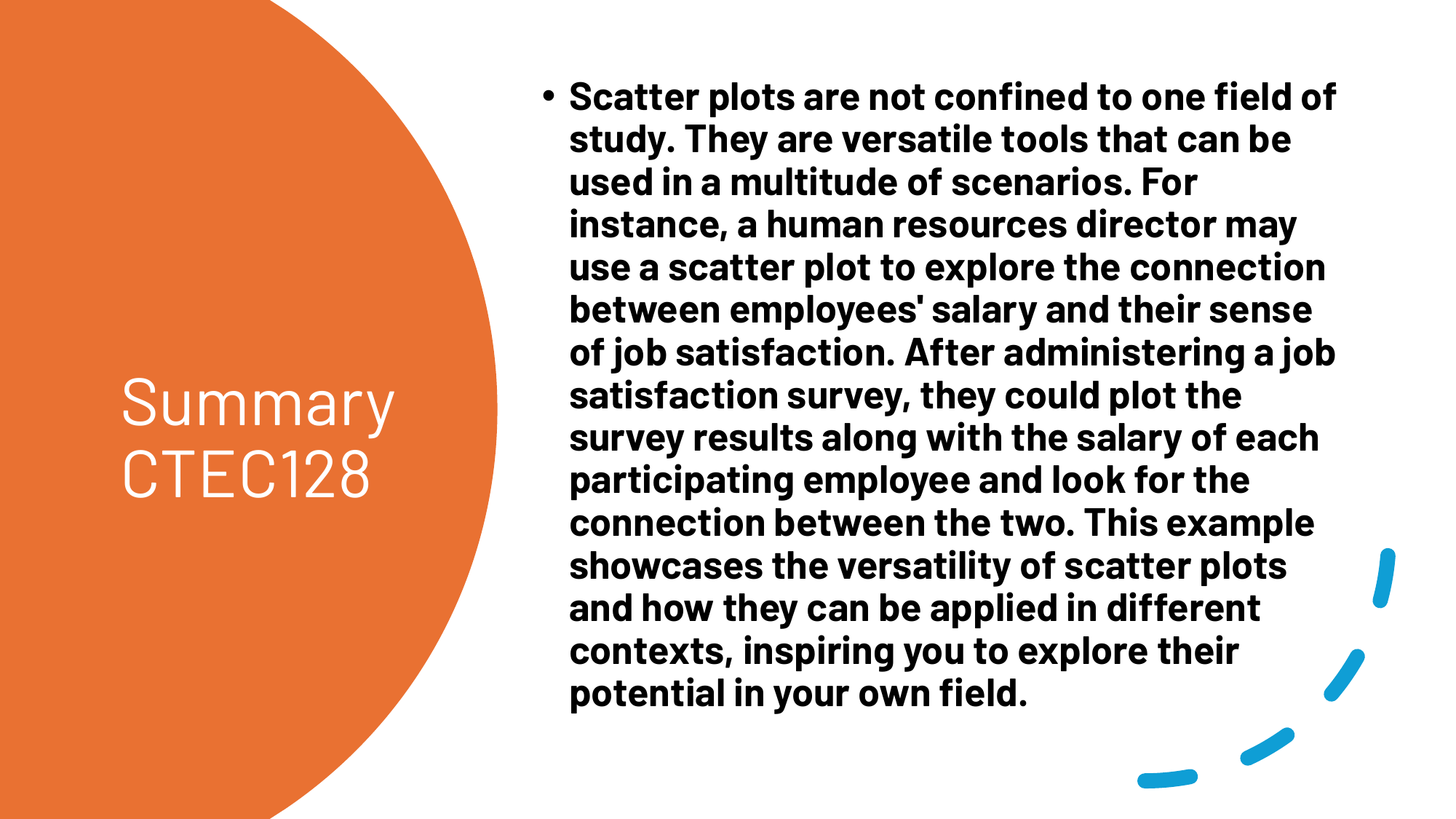

Scatter plots are not confined to one field of study. They are versatile tools that can be used in a multitude of scenarios. For instance, a human resources director may use a scatter plot to explore the connection between employees' salary and their sense of job satisfaction. After administering a job satisfaction survey, they could plot the survey results along with the salary of each participating employee and look for the connection between the two. This example showcases the versatility of scatter plots and how they can be applied in different contexts, inspiring you to explore their potential in your own field.

# Summary CTEC128